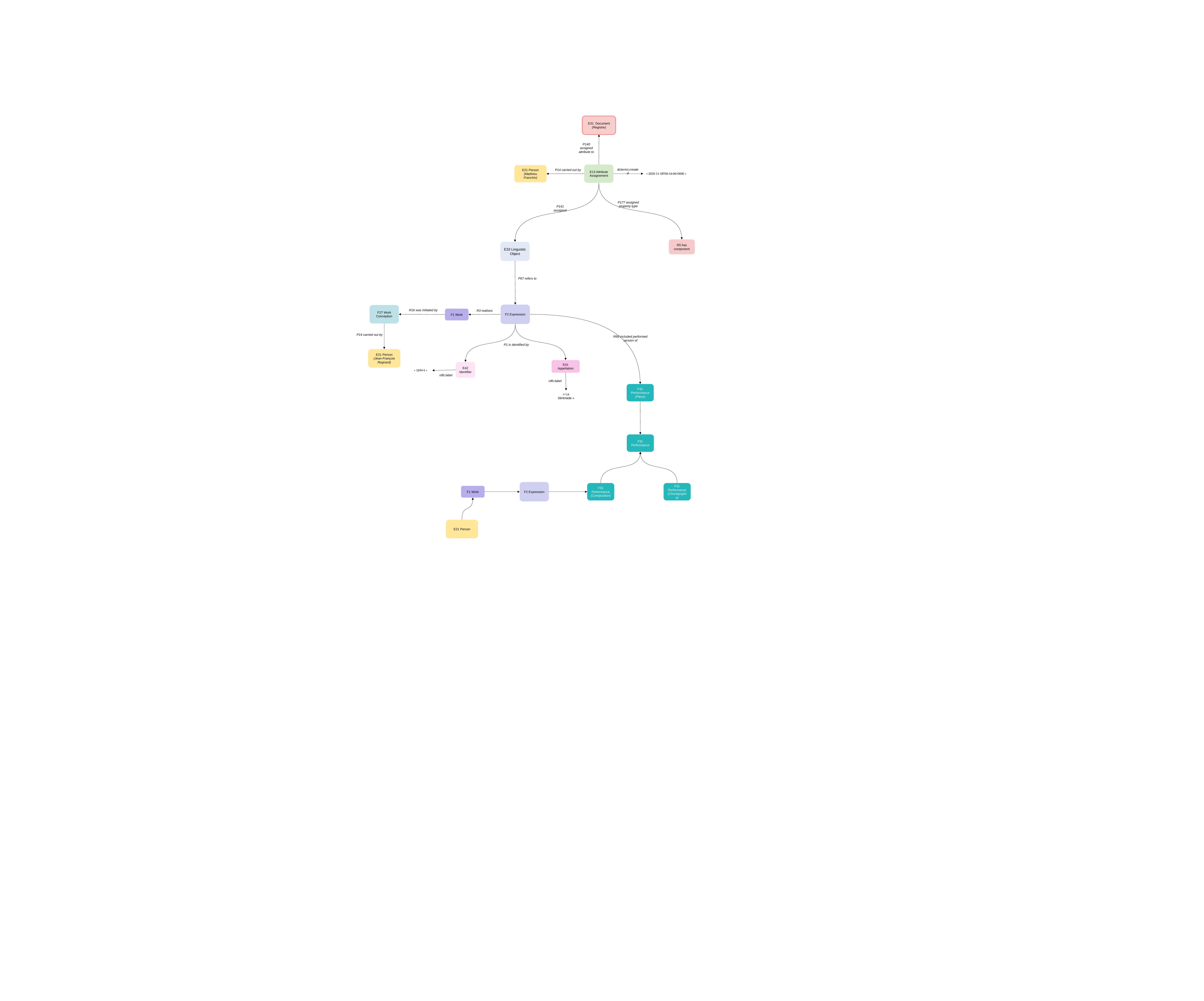

E31  Document
(Registre)
P140 assigned attribute to
E13 Attribute Assignement
E21 Person
(Matthieu Franchin)
dcterms:created
P14 carried out by
« 2020-11-18T06:16:06+0000 »
P177 assigned property type
P141 assigned
R5 has component
E33 Linguistic Object
P67 refers to
F2 Expression
F27 Work Conception
R16 was initiated by
R3 realises
F1 Work
P14 carried out by
R66 included performed version of
P1 is identified by
E21 Person
(Jean-François Regnard)
E41 Appellation
E42 Identifier
« 1694-S »
rdfs:label
rdfs:label
F31 Performance
(Pièce)
« La Sérénade »
F31 Performance
F2 Expression
F31 Performance
(Chorégraphie)
F31 Performance
(Composition)
F1 Work
E21 Person